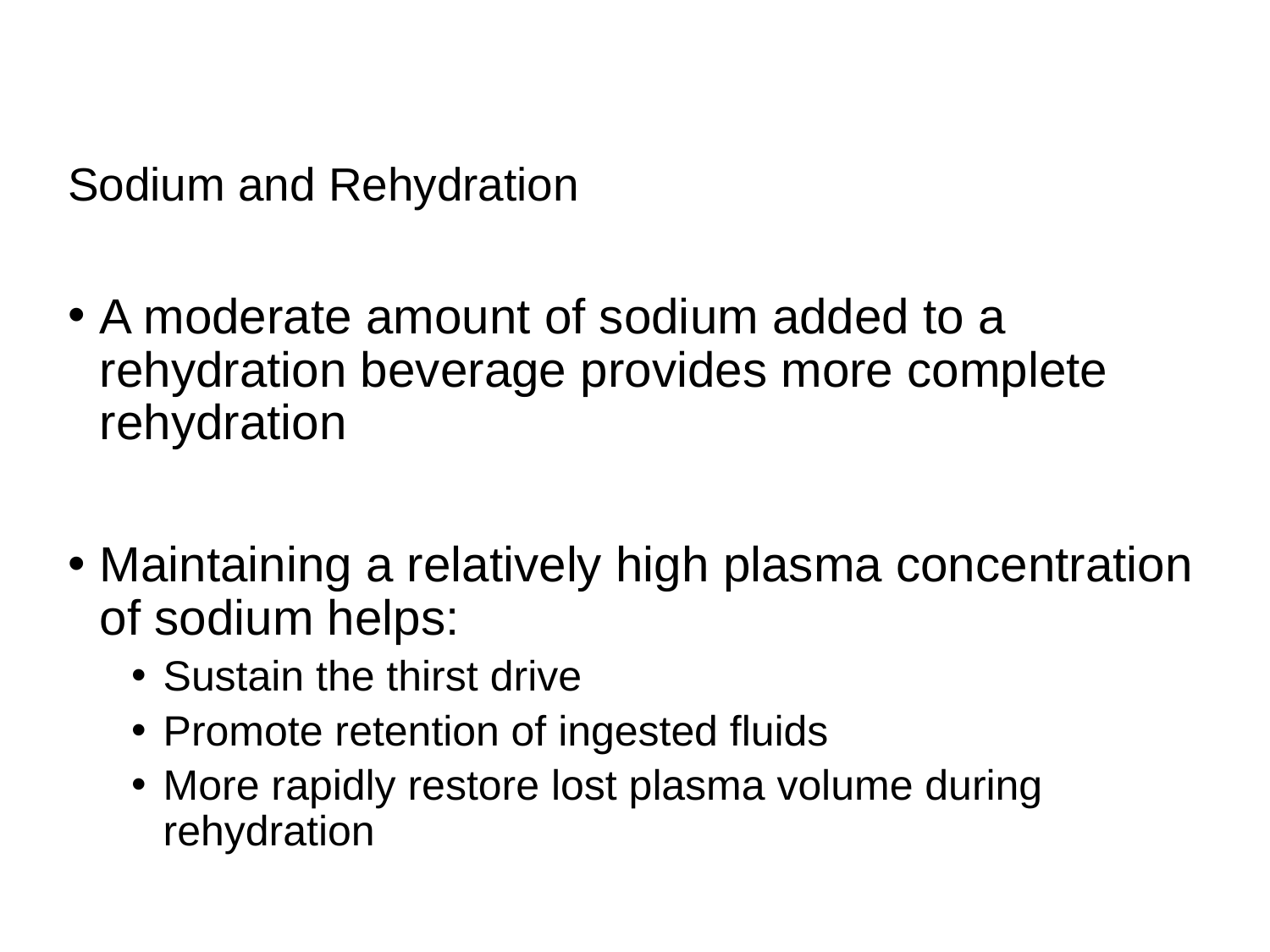

# Sodium and Rehydration
A moderate amount of sodium added to a rehydration beverage provides more complete rehydration

Maintaining a relatively high plasma concentration of sodium helps:
Sustain the thirst drive
Promote retention of ingested fluids
More rapidly restore lost plasma volume during rehydration